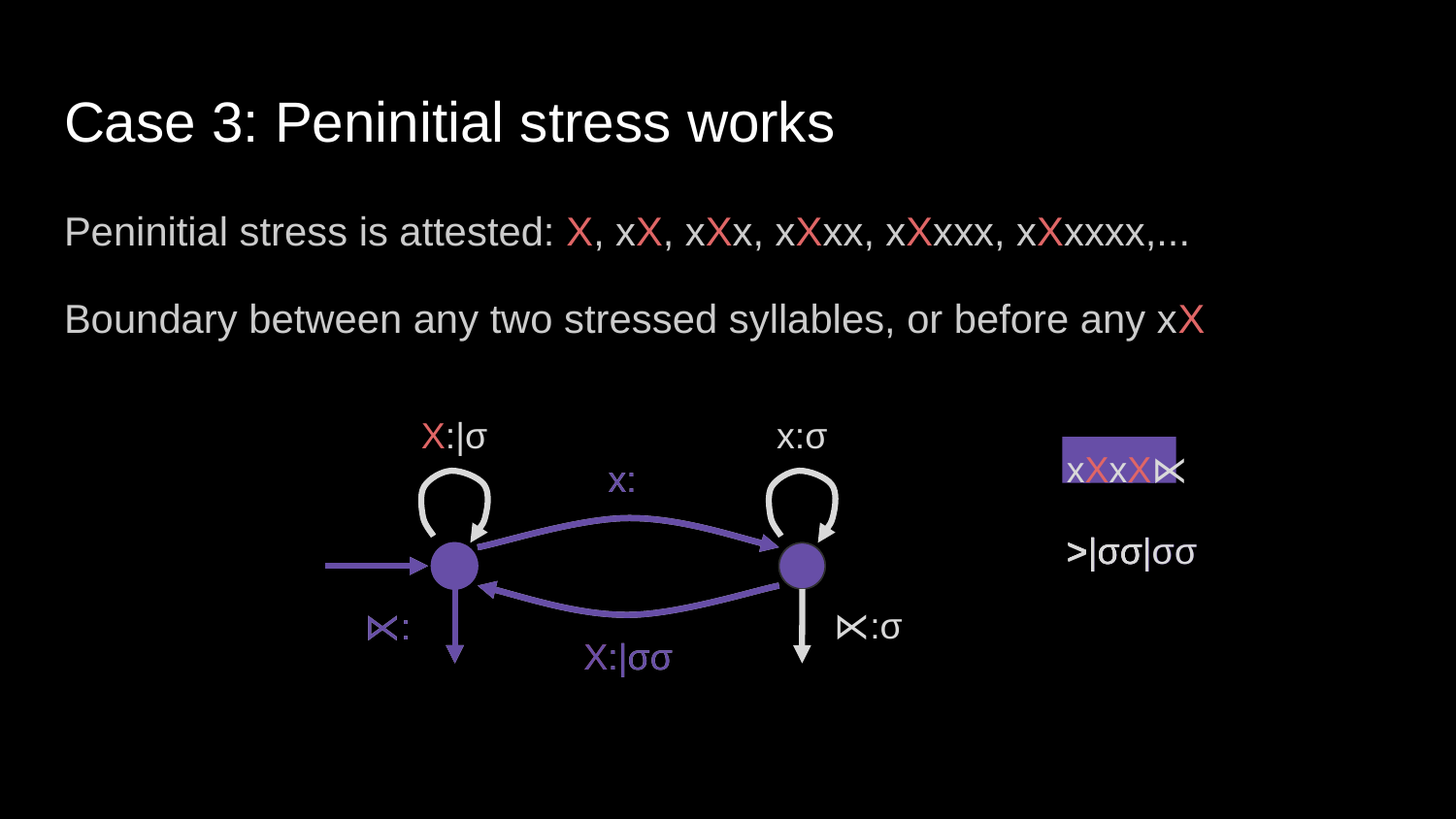

# Case 3: Peninitial stress works
Peninitial stress is attested: X, xX, xXx, xXxx, xXxxx, xXxxxx,...
Boundary between any two stressed syllables, or before any xX
X:|σ
x:σ
xXxX⋉
>

x:
x:

>|σσ
>|σσ
>|σσ|σσ
>|σσ|σσ

⋉:σ
⋉:
⋉:
X:|σσ
X:|σσ